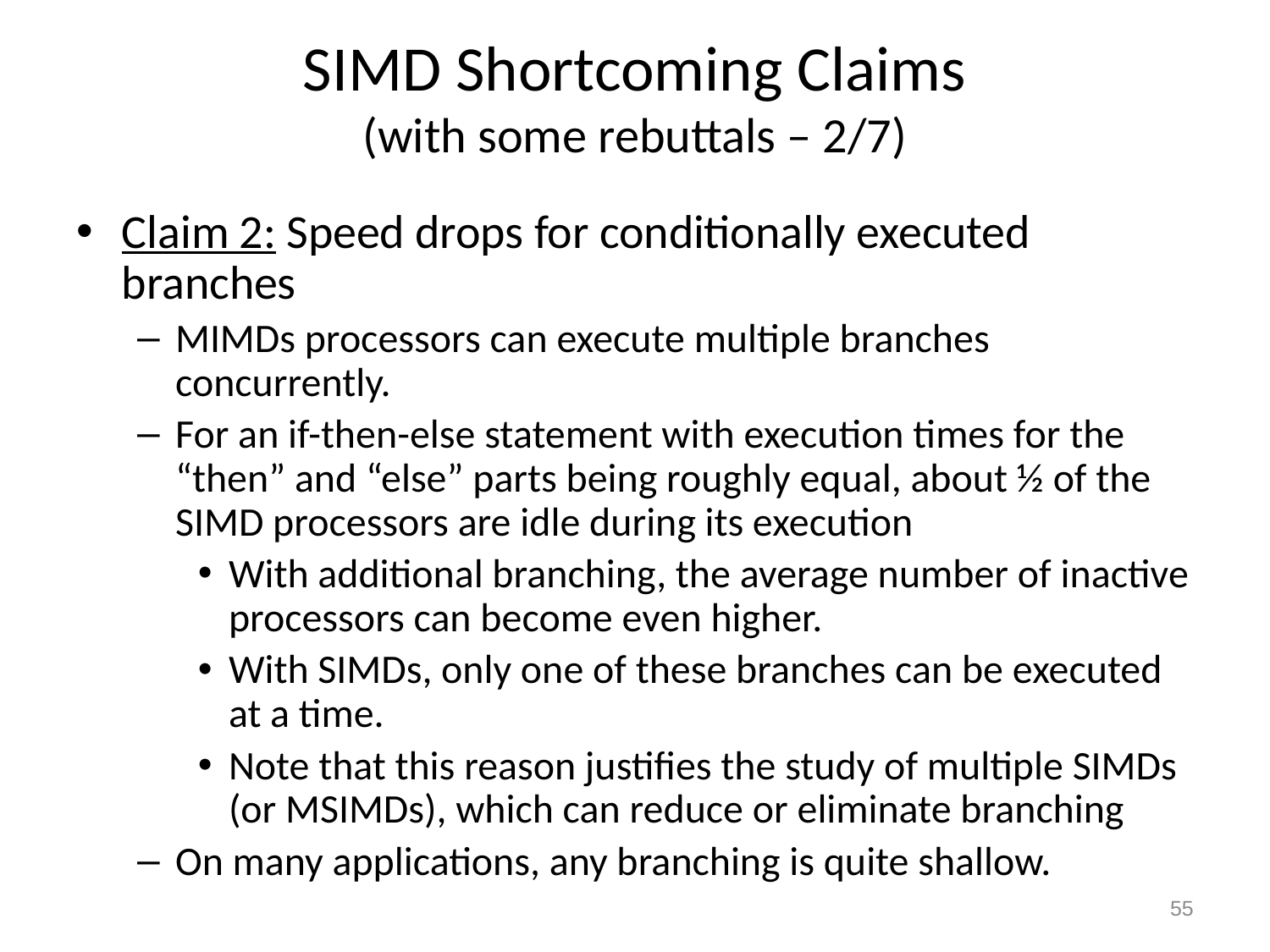

# SIMD Shortcoming Claims (with some rebuttals – 2/7)
Claim 2: Speed drops for conditionally executed branches
MIMDs processors can execute multiple branches concurrently.
For an if-then-else statement with execution times for the “then” and “else” parts being roughly equal, about ½ of the SIMD processors are idle during its execution
With additional branching, the average number of inactive processors can become even higher.
With SIMDs, only one of these branches can be executed at a time.
Note that this reason justifies the study of multiple SIMDs (or MSIMDs), which can reduce or eliminate branching
On many applications, any branching is quite shallow.

55